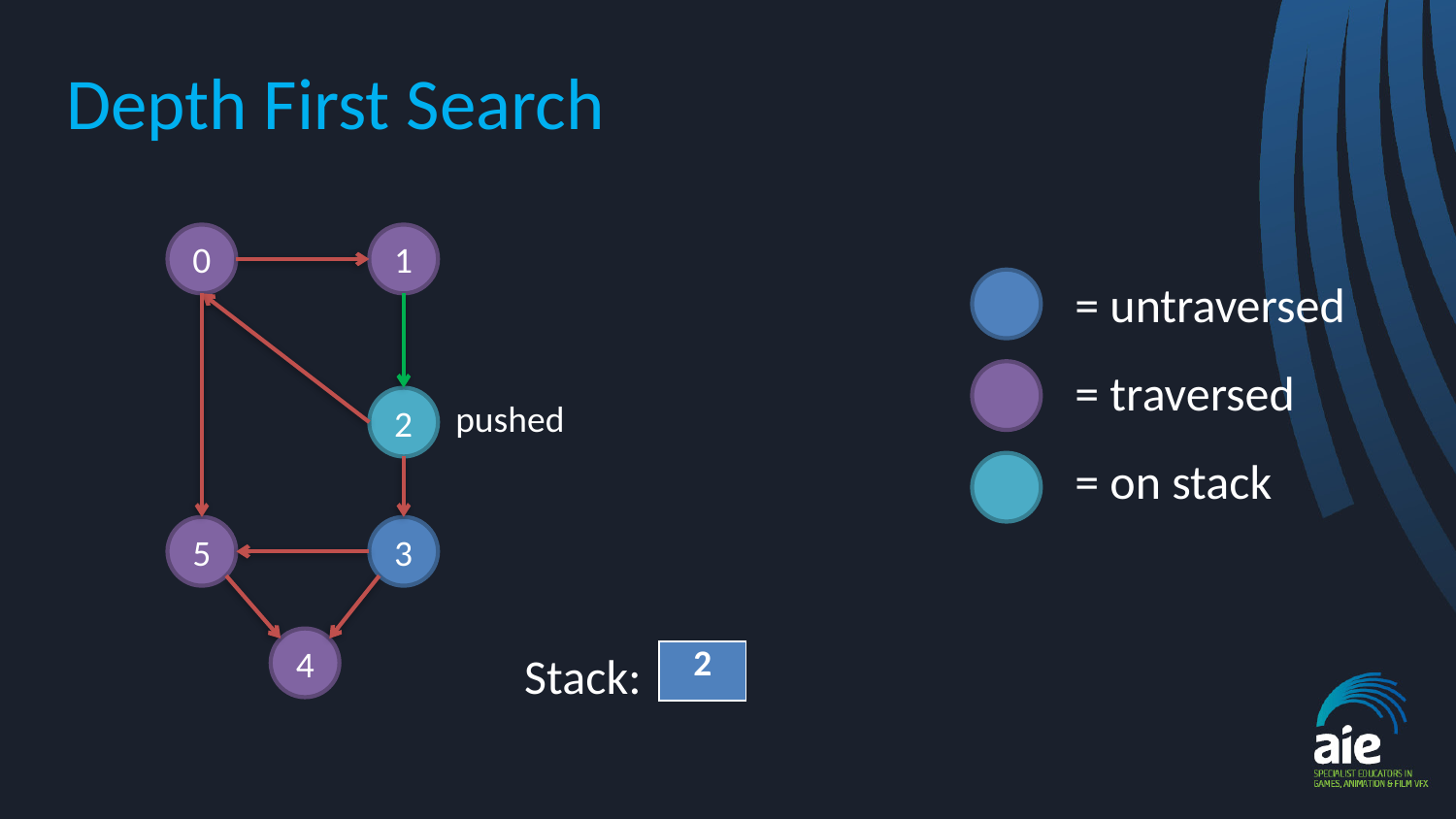

# Depth First Search
0
1
= untraversed

= traversed

2
pushed
= on stack

5
3
4
Stack:
| 2 |
| --- |